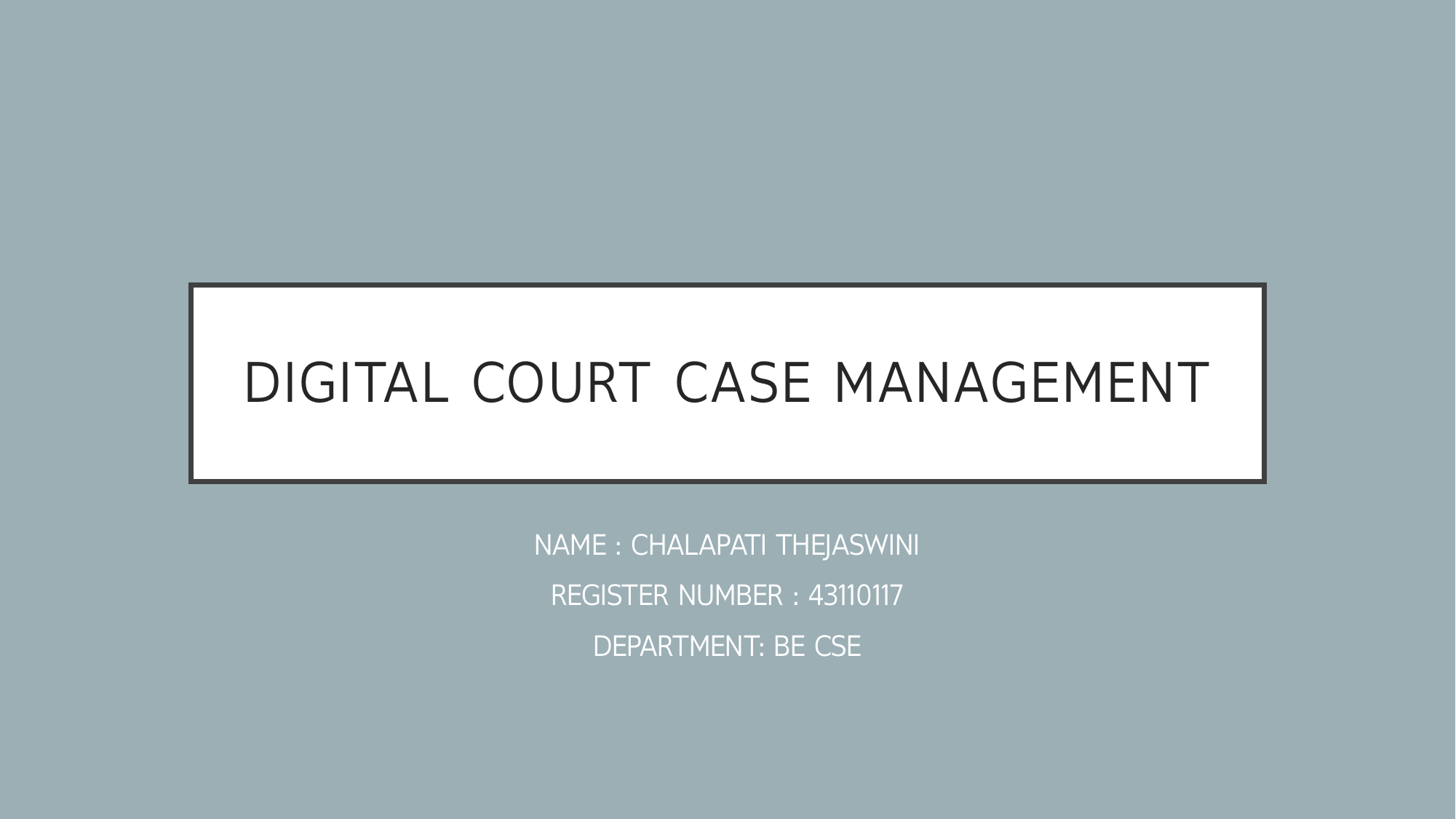

# Digital court case management
NAME : CHALAPATI THEJASWINI
REGISTER NUMBER : 43110117
DEPARTMENT: BE CSE